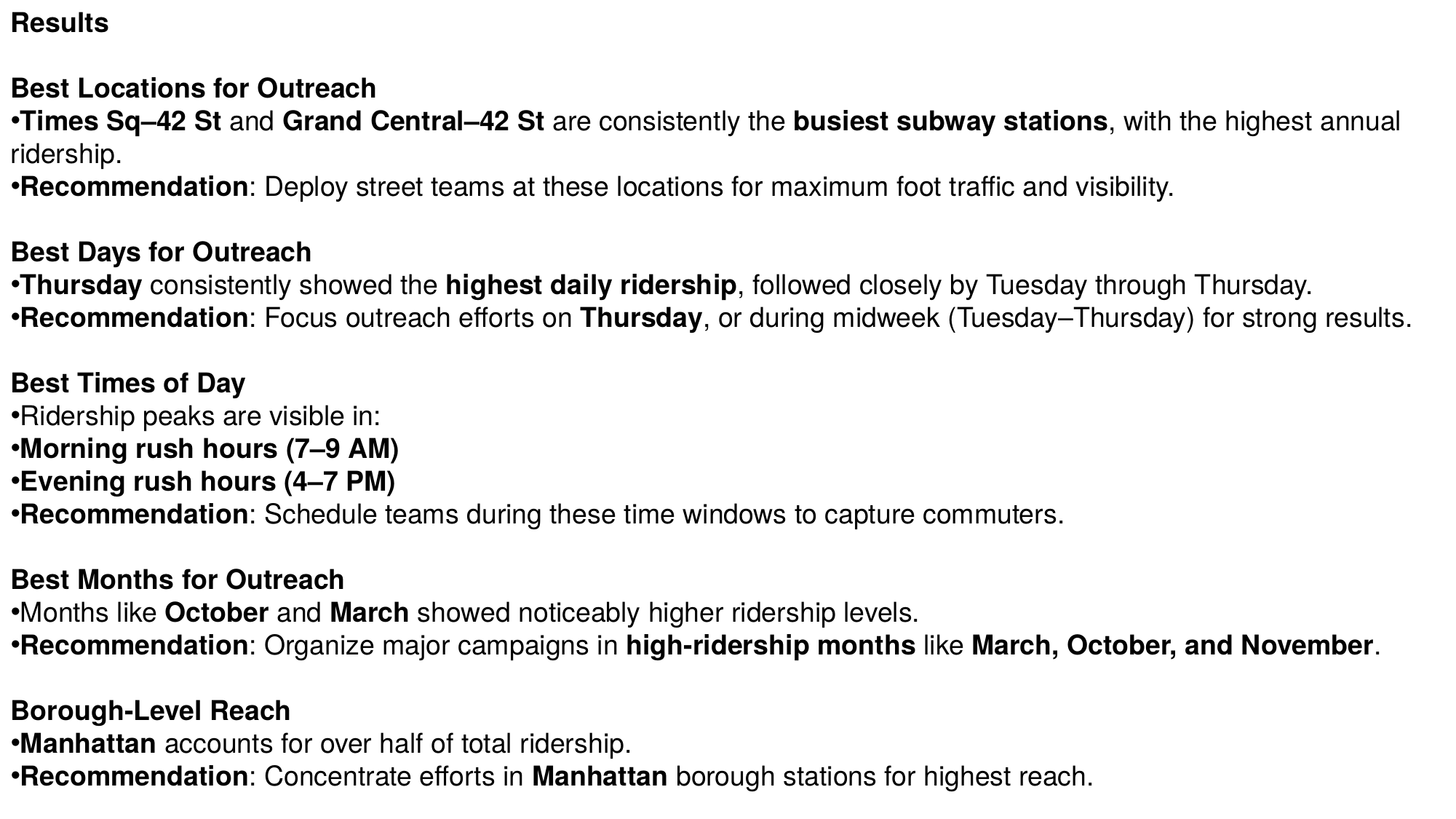

Results

Best Locations for Outreach
Times Sq–42 St and Grand Central–42 St are consistently the busiest subway stations, with the highest annual ridership.
Recommendation: Deploy street teams at these locations for maximum foot traffic and visibility.

Best Days for Outreach
Thursday consistently showed the highest daily ridership, followed closely by Tuesday through Thursday.
Recommendation: Focus outreach efforts on Thursday, or during midweek (Tuesday–Thursday) for strong results.

Best Times of Day
Ridership peaks are visible in:
Morning rush hours (7–9 AM)
Evening rush hours (4–7 PM)
Recommendation: Schedule teams during these time windows to capture commuters.

Best Months for Outreach
Months like October and March showed noticeably higher ridership levels.
Recommendation: Organize major campaigns in high-ridership months like March, October, and November.

Borough-Level Reach
Manhattan accounts for over half of total ridership.
Recommendation: Concentrate efforts in Manhattan borough stations for highest reach.